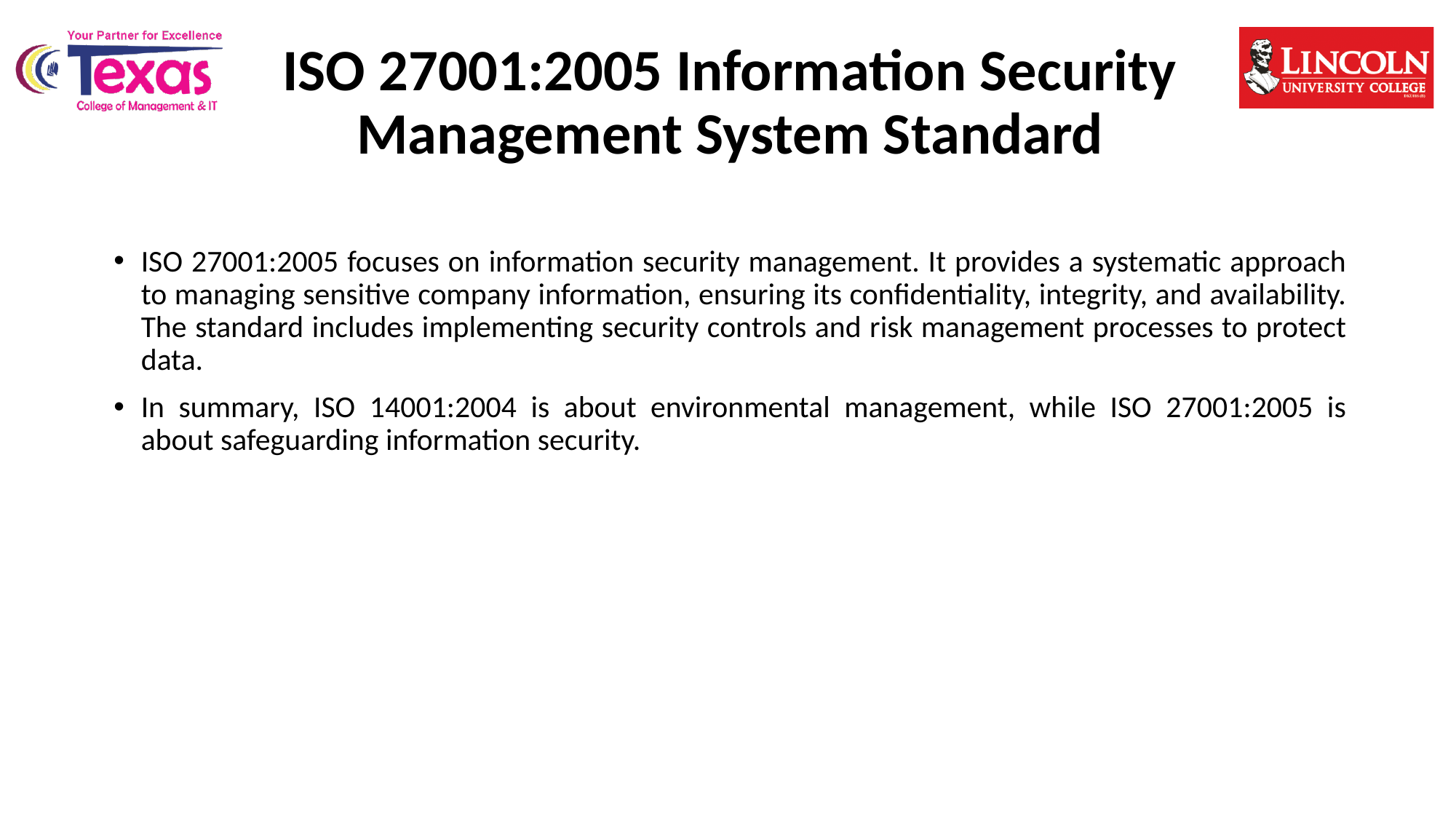

# ISO 27001:2005 Information Security Management System Standard
ISO 27001:2005 focuses on information security management. It provides a systematic approach to managing sensitive company information, ensuring its confidentiality, integrity, and availability. The standard includes implementing security controls and risk management processes to protect data.
In summary, ISO 14001:2004 is about environmental management, while ISO 27001:2005 is about safeguarding information security.